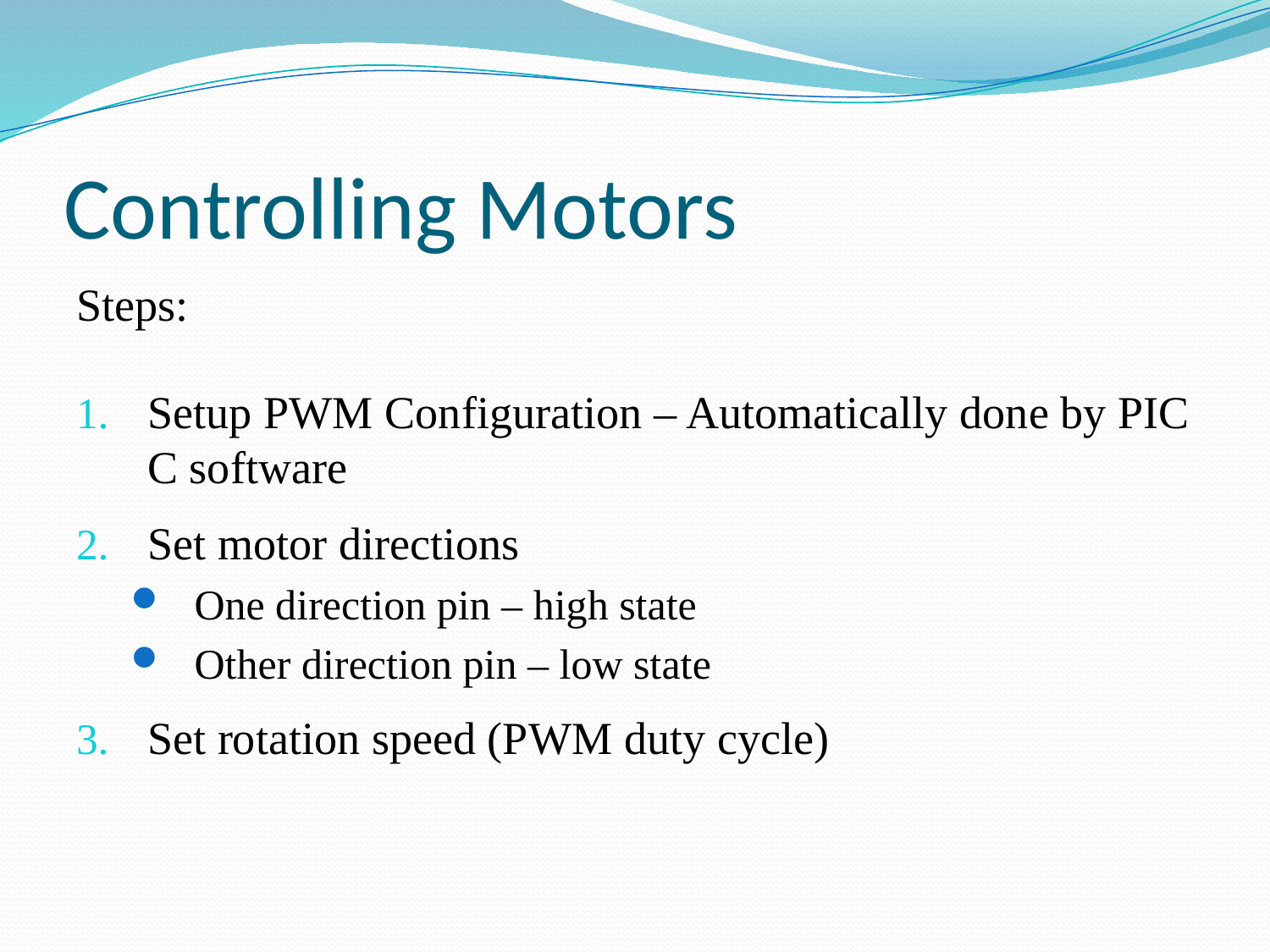

# Controlling Motors
Steps:
Setup PWM Configuration – Automatically done by PIC C software
Set motor directions
One direction pin – high state
Other direction pin – low state
Set rotation speed (PWM duty cycle)